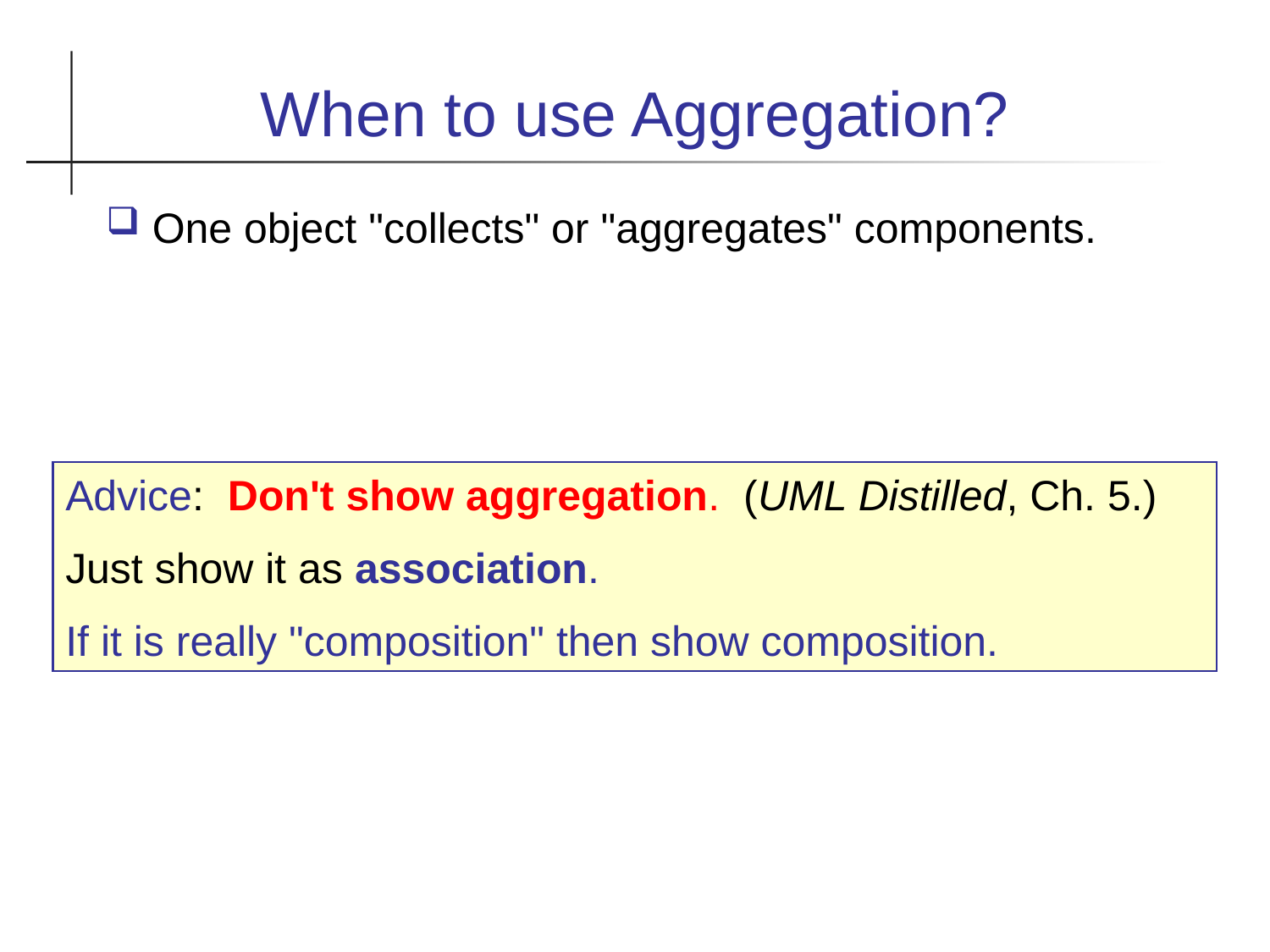

When to use Aggregation?
One object "collects" or "aggregates" components.

Advice:  Don't show aggregation.  (UML Distilled, Ch. 5.)
Just show it as association.
If it is really "composition" then show composition.